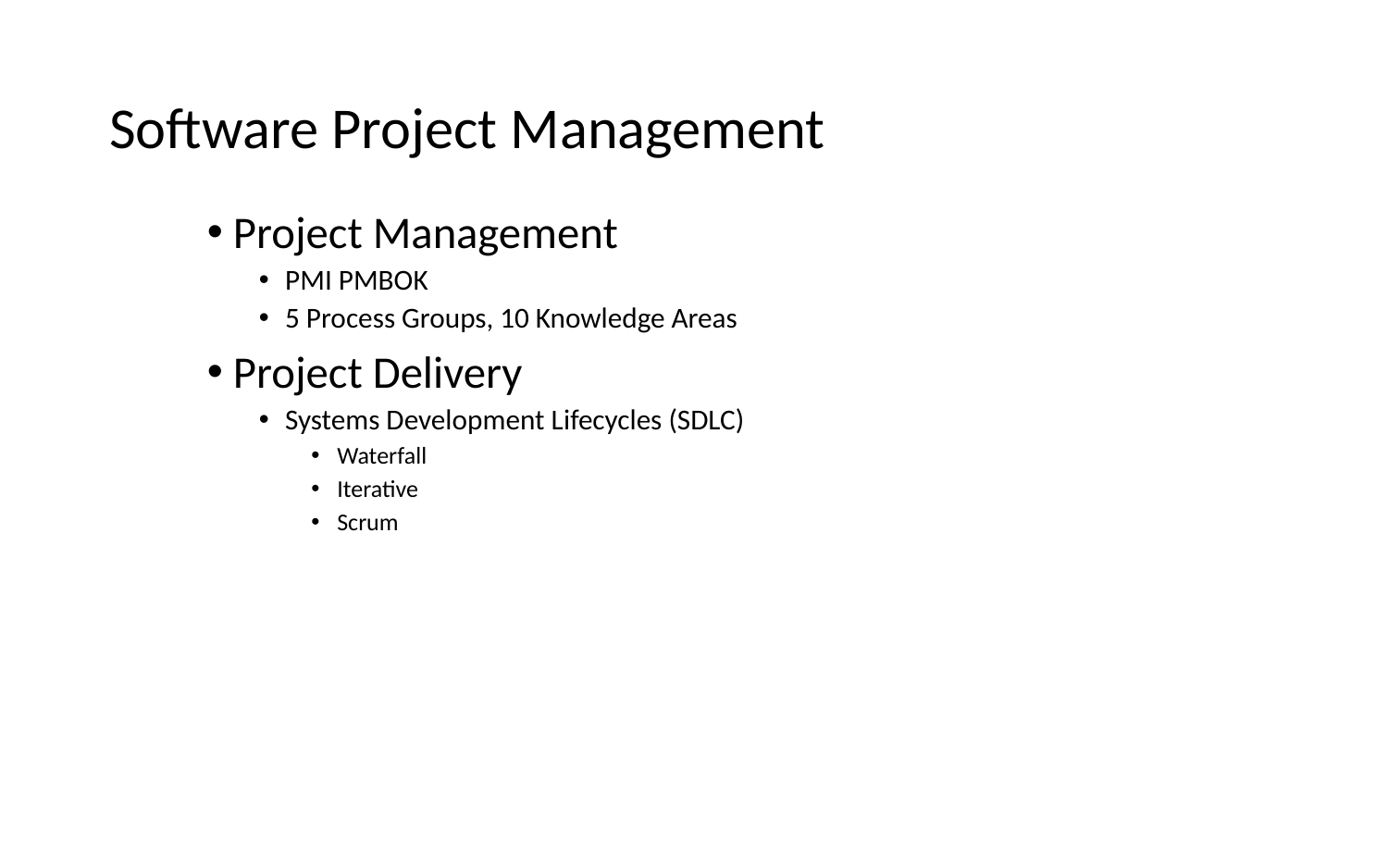

# Software Project Management
Project Management
PMI PMBOK
5 Process Groups, 10 Knowledge Areas
Project Delivery
Systems Development Lifecycles (SDLC)
Waterfall
Iterative
Scrum